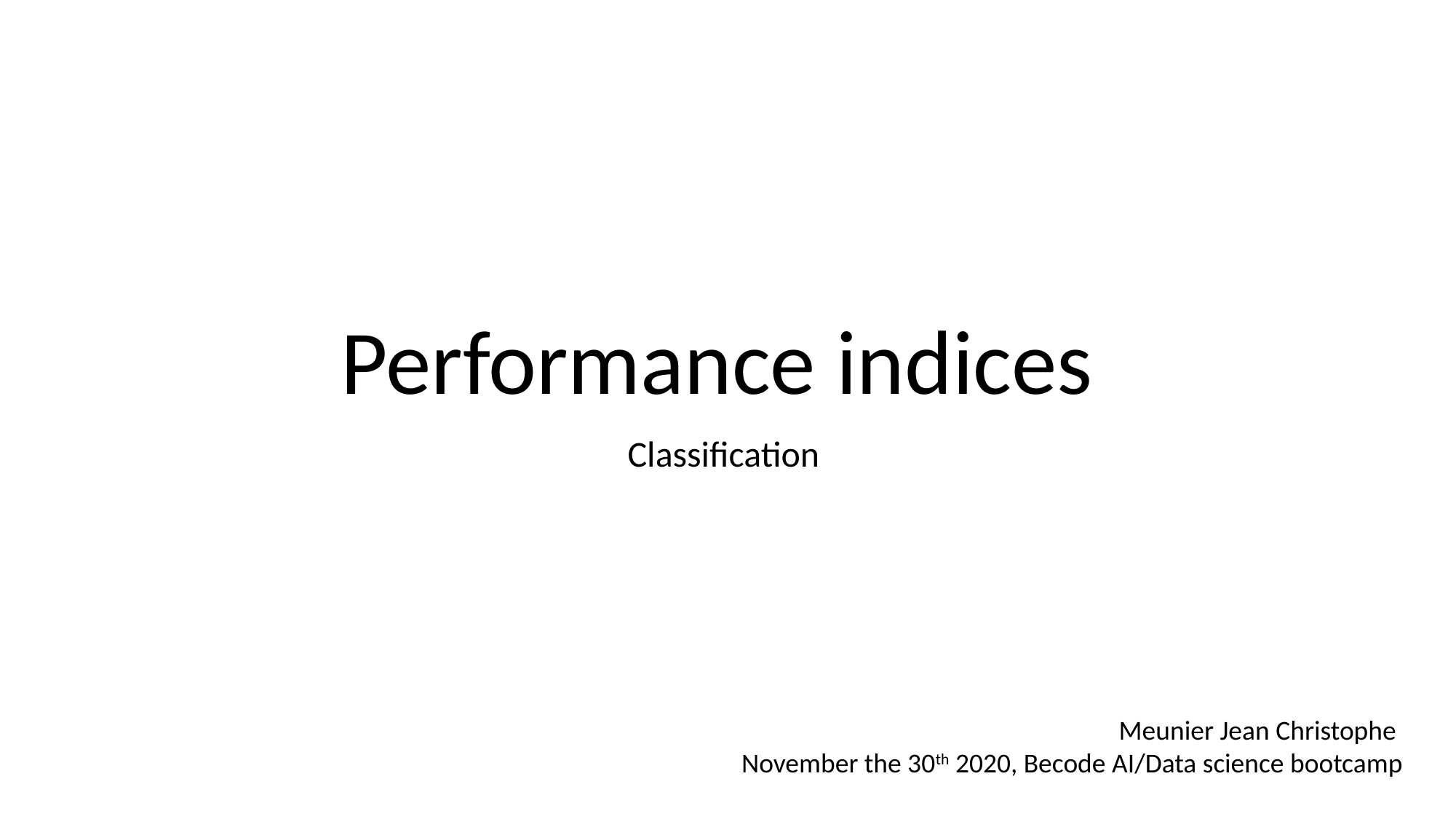

# Performance indices
Classification
Meunier Jean Christophe
November the 30th 2020, Becode AI/Data science bootcamp